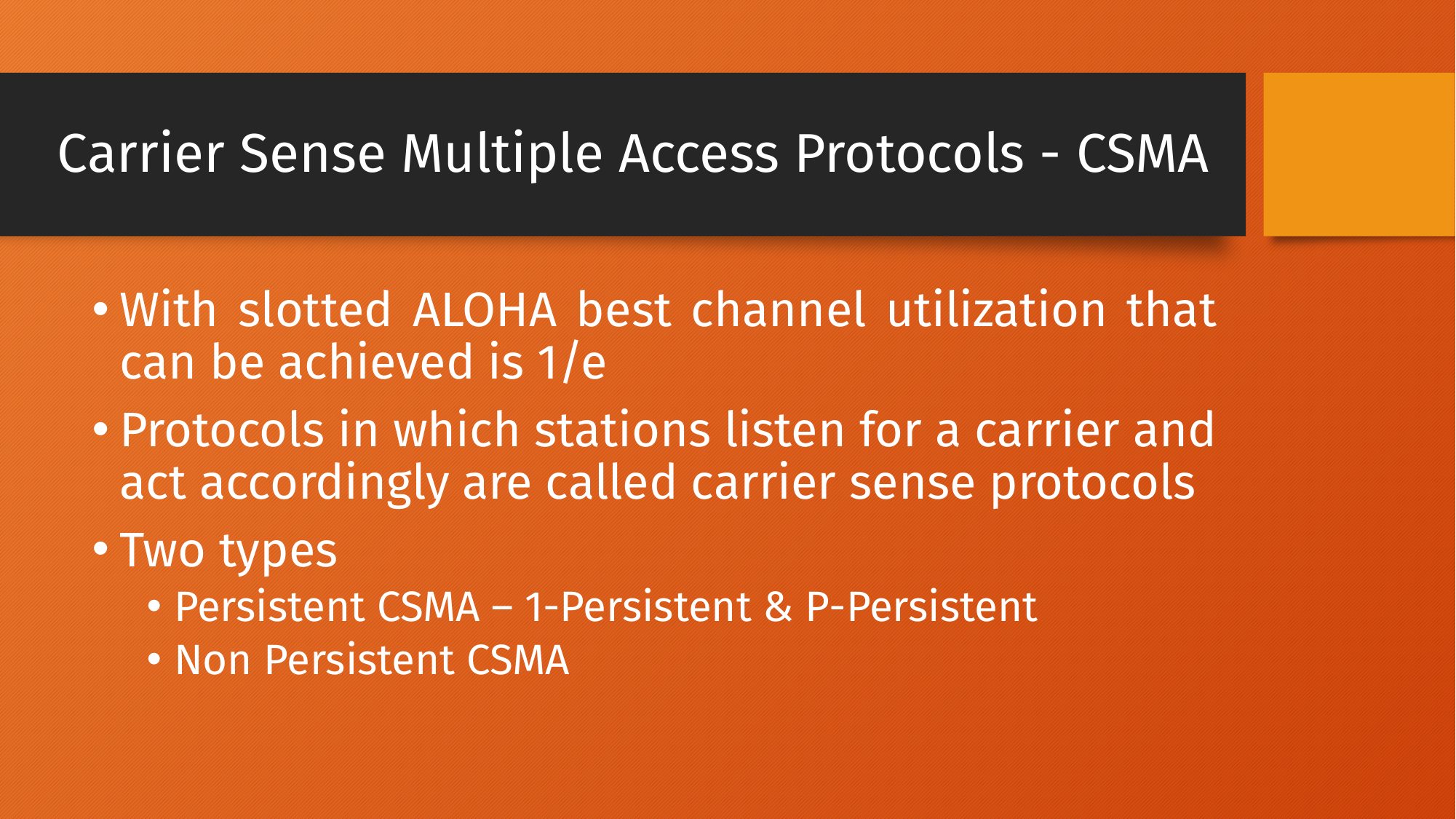

# Carrier Sense Multiple Access Protocols - CSMA
With slotted ALOHA best channel utilization that can be achieved is 1/e
Protocols in which stations listen for a carrier and act accordingly are called carrier sense protocols
Two types
Persistent CSMA – 1-Persistent & P-Persistent
Non Persistent CSMA